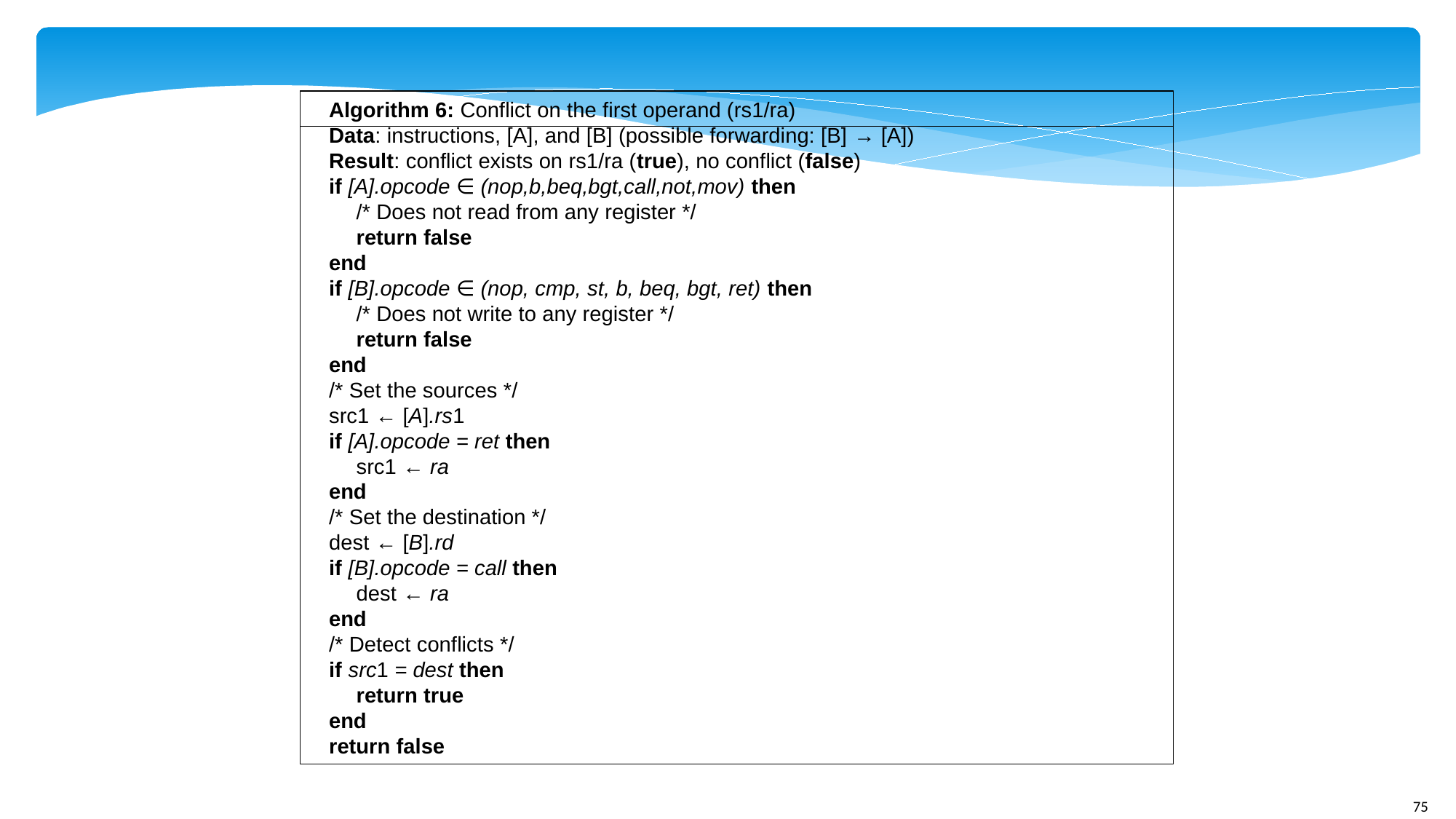

Algorithm 6: Conflict on the first operand (rs1/ra)
Data: instructions, [A], and [B] (possible forwarding: [B] → [A])
Result: conflict exists on rs1/ra (true), no conflict (false)
if [A].opcode ∈ (nop,b,beq,bgt,call,not,mov) then
	/* Does not read from any register */
	return false
end
if [B].opcode ∈ (nop, cmp, st, b, beq, bgt, ret) then
	/* Does not write to any register */
	return false
end
/* Set the sources */
src1 ← [A].rs1
if [A].opcode = ret then
	src1 ← ra
end
/* Set the destination */
dest ← [B].rd
if [B].opcode = call then
	dest ← ra
end
/* Detect conflicts */
if src1 = dest then
	return true
end
return false